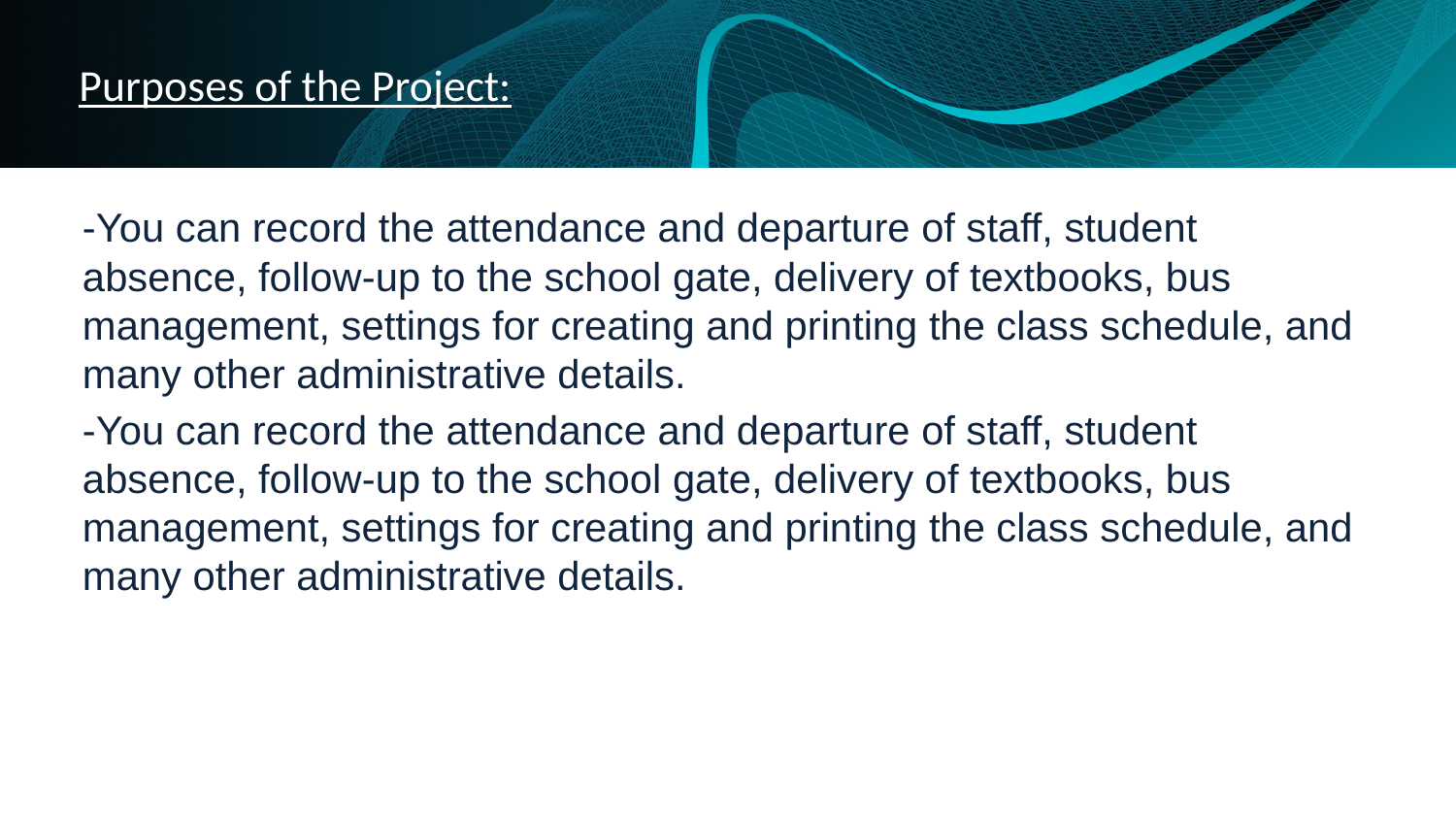

# Purposes of the Project:
-You can record the attendance and departure of staff, student absence, follow-up to the school gate, delivery of textbooks, bus management, settings for creating and printing the class schedule, and many other administrative details.
-You can record the attendance and departure of staff, student absence, follow-up to the school gate, delivery of textbooks, bus management, settings for creating and printing the class schedule, and many other administrative details.